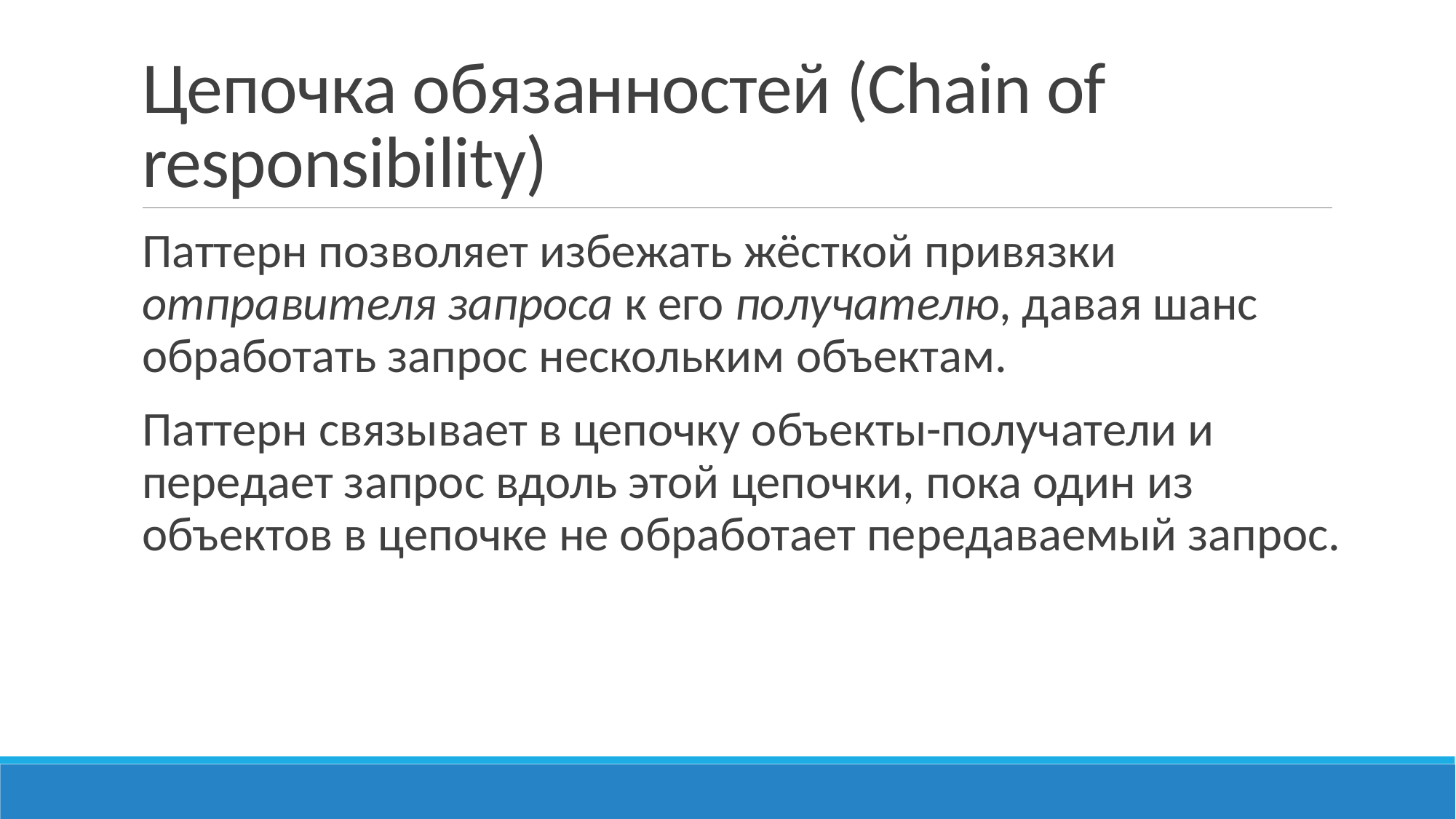

# Цепочка обязанностей (Chain of responsibility)
Паттерн позволяет избежать жёсткой привязки отправителя запроса к его получателю, давая шанс обработать запрос нескольким объектам.
Паттерн связывает в цепочку объекты-получатели и передает запрос вдоль этой цепочки, пока один из объектов в цепочке не обработает передаваемый запрос.